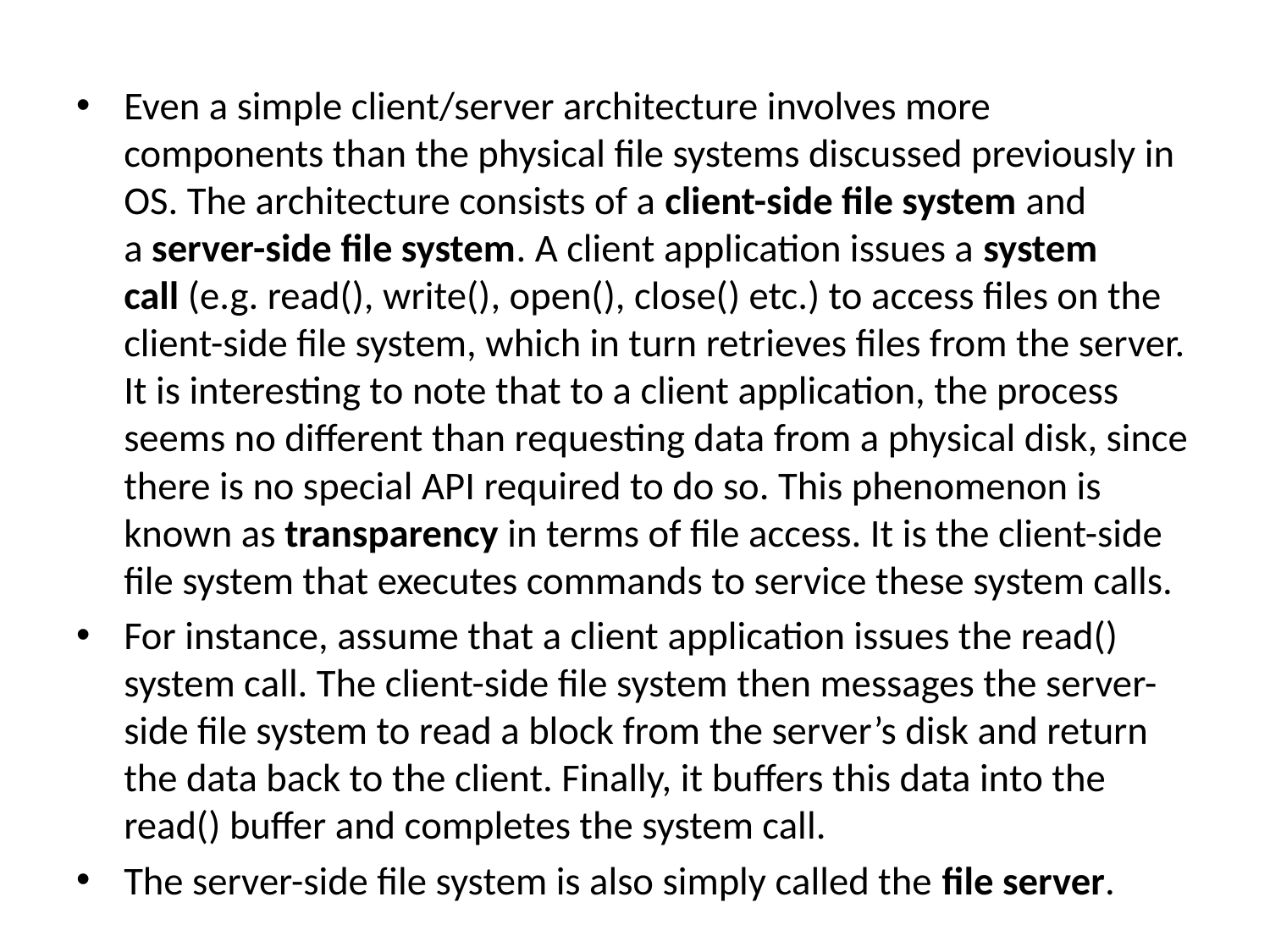

Even a simple client/server architecture involves more components than the physical file systems discussed previously in OS. The architecture consists of a client-side file system and a server-side file system. A client application issues a system call (e.g. read(), write(), open(), close() etc.) to access files on the client-side file system, which in turn retrieves files from the server. It is interesting to note that to a client application, the process seems no different than requesting data from a physical disk, since there is no special API required to do so. This phenomenon is known as transparency in terms of file access. It is the client-side file system that executes commands to service these system calls.
For instance, assume that a client application issues the read() system call. The client-side file system then messages the server-side file system to read a block from the server’s disk and return the data back to the client. Finally, it buffers this data into the read() buffer and completes the system call.
The server-side file system is also simply called the file server.